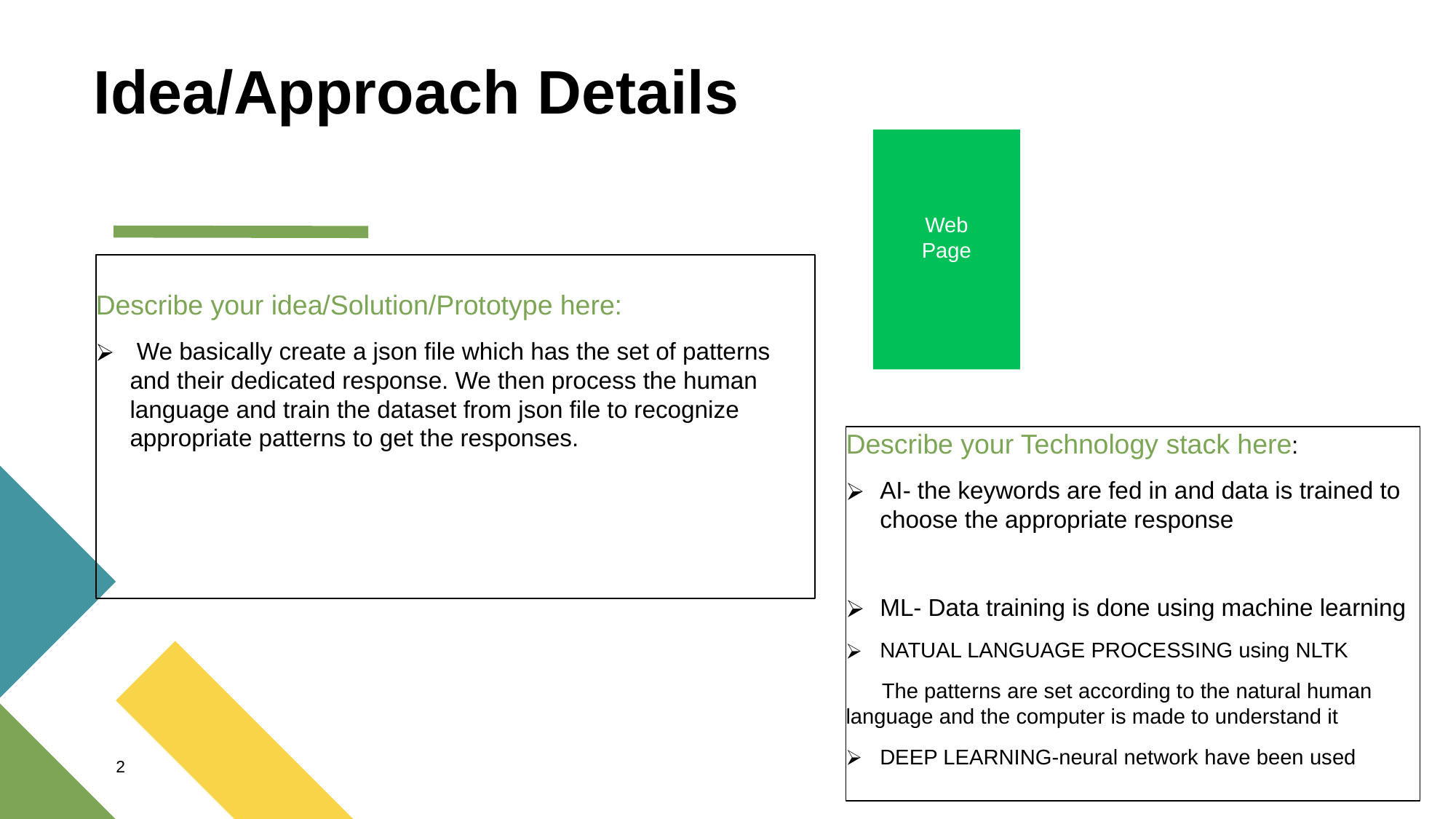

# Idea/Approach Details

Web
Page

Describe your idea/Solution/Prototype here:
 We basically create a json file which has the set of patterns and their dedicated response. We then process the human language and train the dataset from json file to recognize appropriate patterns to get the responses.

Describe your Technology stack here:
AI- the keywords are fed in and data is trained to choose the appropriate response

ML- Data training is done using machine learning
NATUAL LANGUAGE PROCESSING using NLTK
      The patterns are set according to the natural human     language and the computer is made to understand it
DEEP LEARNING-neural network have been used

2